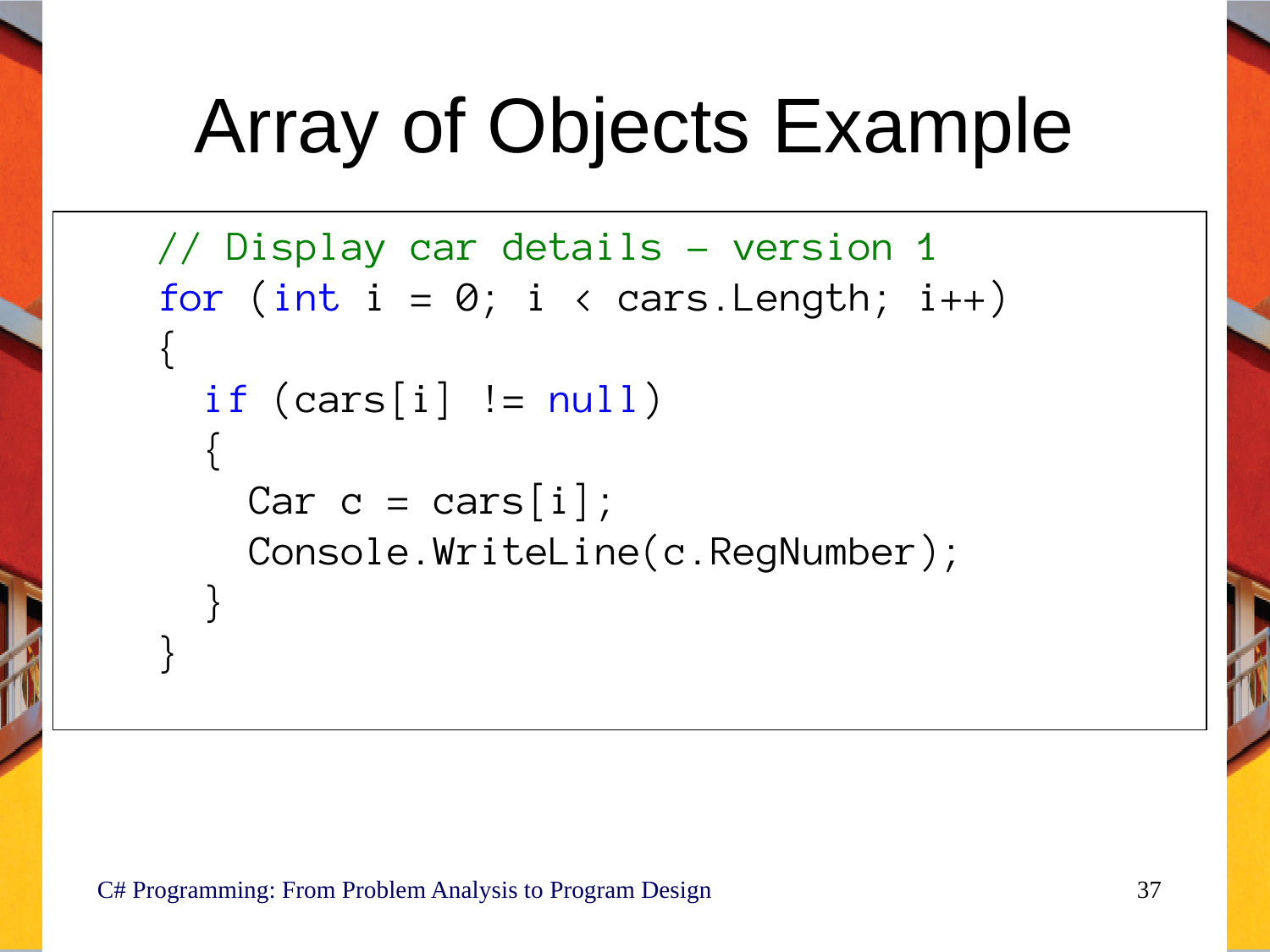

# Array of Objects Example
    // Display car details - version 1
    for (int i = 0; i < cars.Length; i++)
    {
      if (cars[i] != null)
      {
        Car c = cars[i];
        Console.WriteLine(c.RegNumber);
      }
    }

C# Programming: From Problem Analysis to Program Design

37